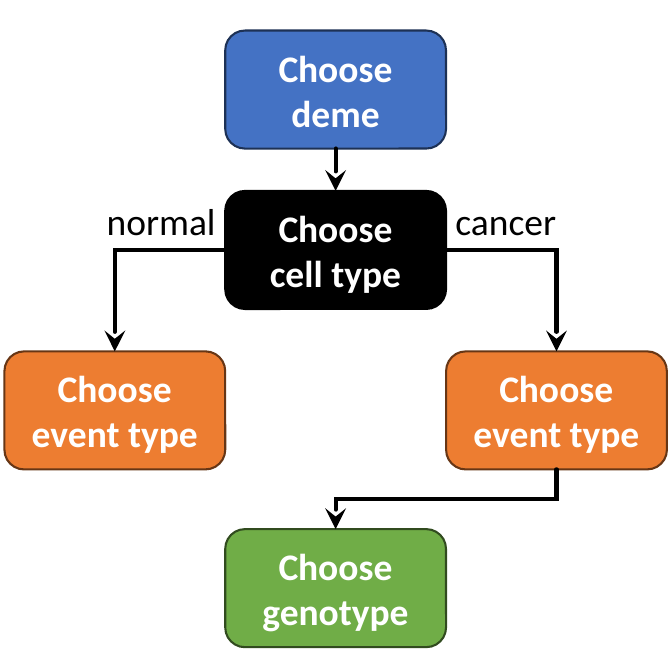

Choose
deme
normal
cancer
Choose
cell type
Choose
event type
Choose event type
Choose genotype